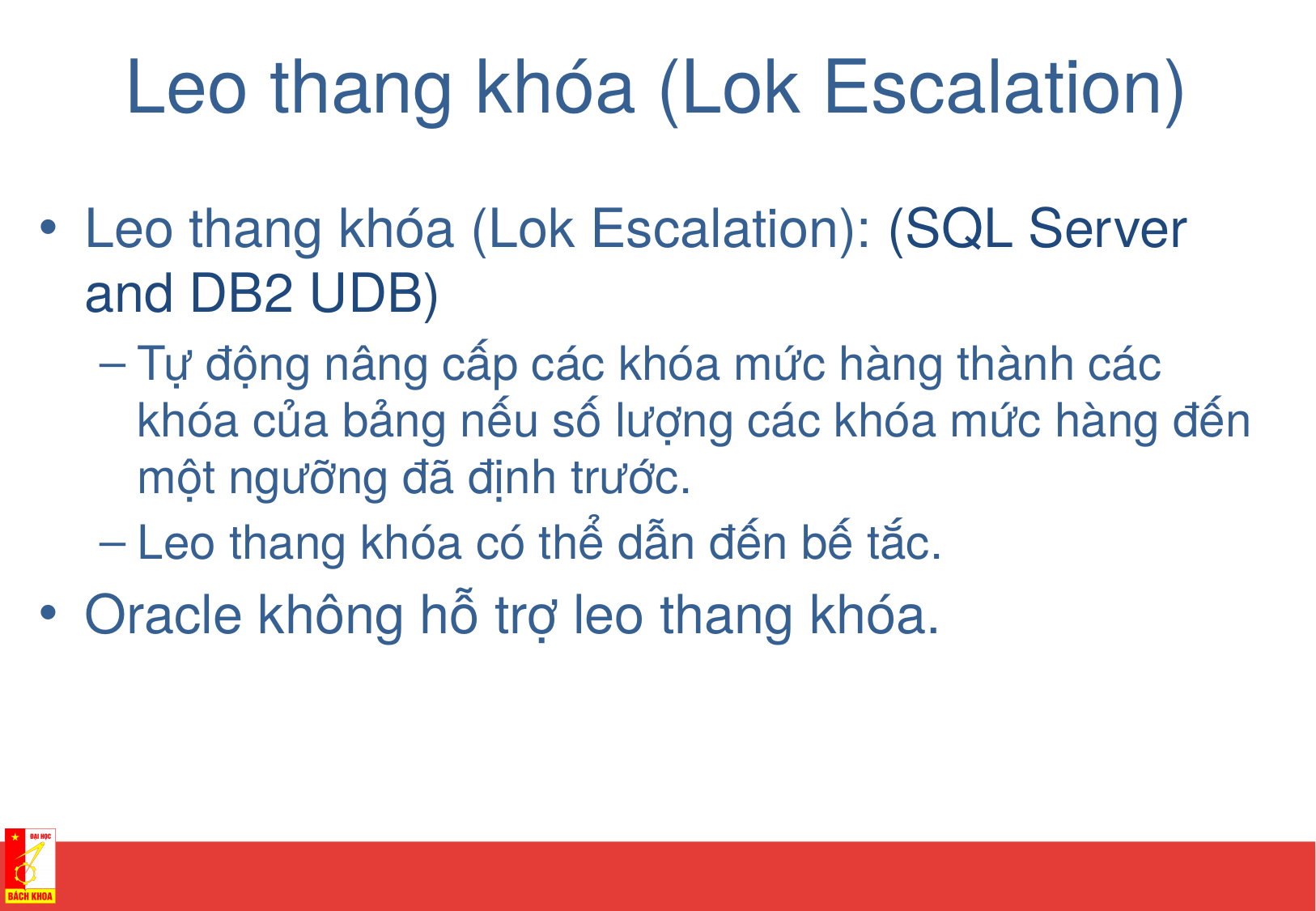

# Leo thang khóa (Lok Escalation)
Leo thang khóa (Lok Escalation): (SQL Server and DB2 UDB)
Tự động nâng cấp các khóa mức hàng thành các khóa của bảng nếu số lượng các khóa mức hàng đến một ngưỡng đã định trước.
Leo thang khóa có thể dẫn đến bế tắc.
Oracle không hỗ trợ leo thang khóa.